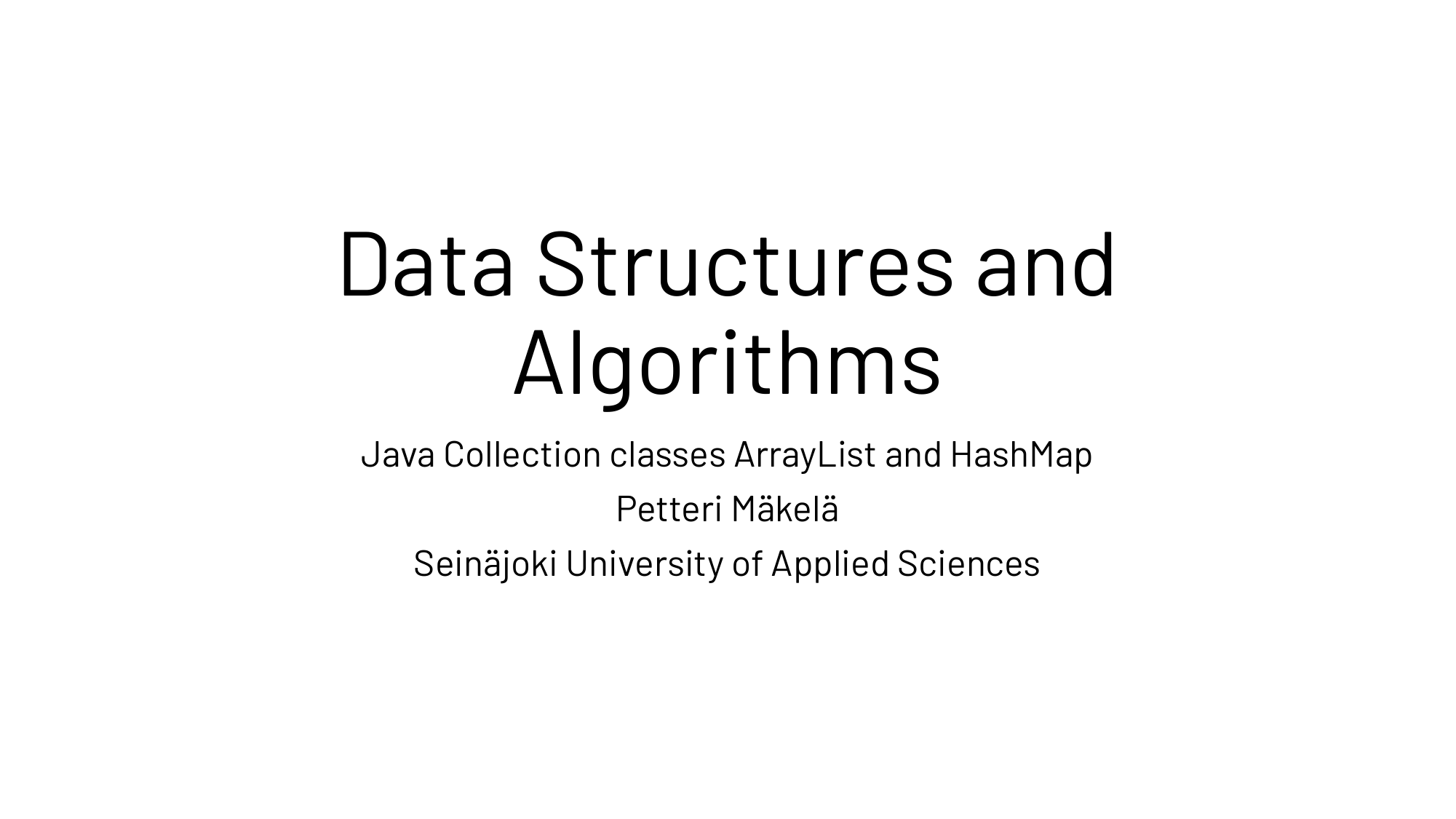

# Data Structures and Algorithms
Java Collection classes ArrayList and HashMap
Petteri Mäkelä
Seinäjoki University of Applied Sciences